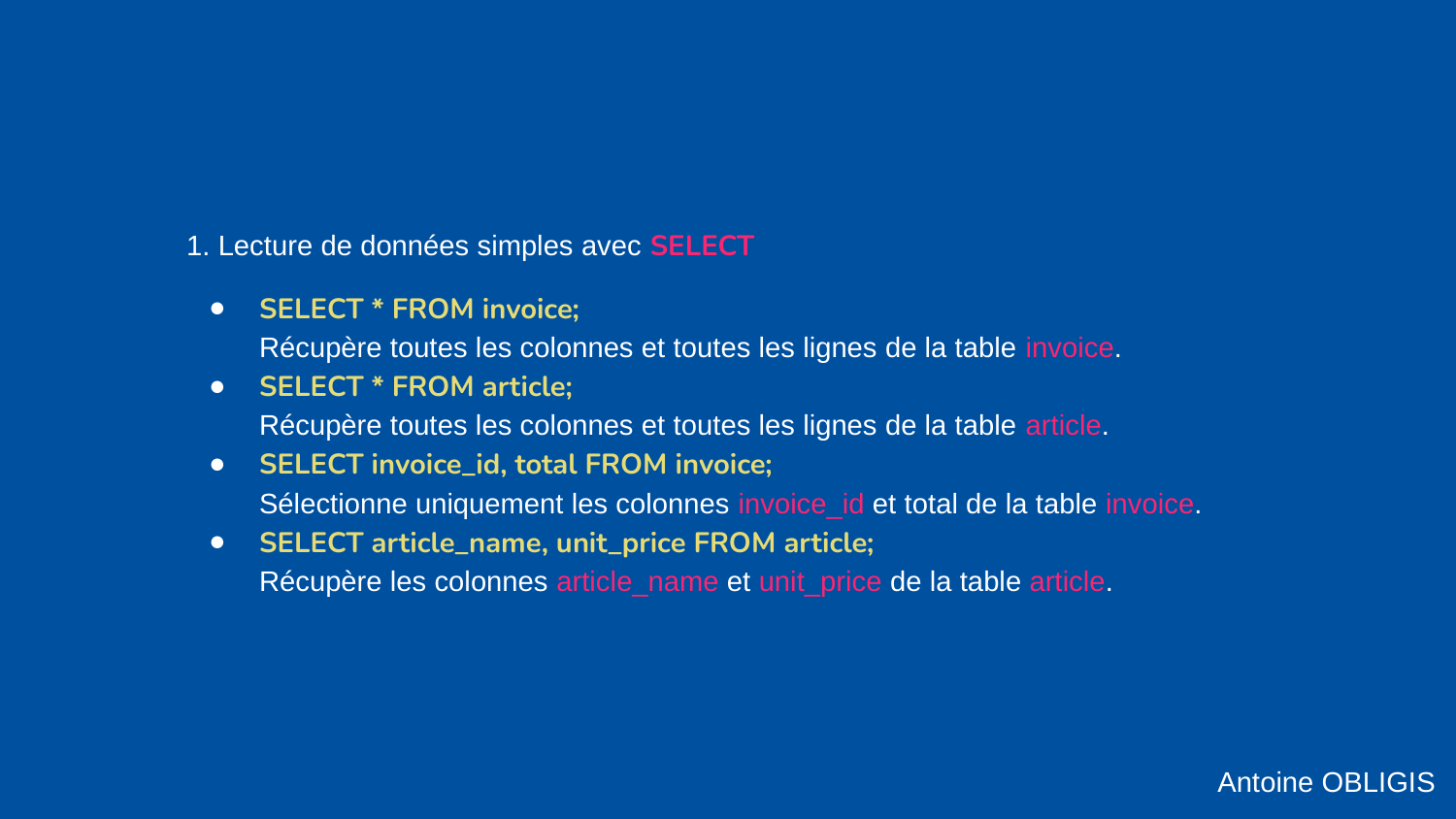

1. Lecture de données simples avec SELECT
SELECT * FROM invoice;
Récupère toutes les colonnes et toutes les lignes de la table invoice.
SELECT * FROM article;
Récupère toutes les colonnes et toutes les lignes de la table article.
SELECT invoice_id, total FROM invoice;
Sélectionne uniquement les colonnes invoice_id et total de la table invoice.
SELECT article_name, unit_price FROM article;
Récupère les colonnes article_name et unit_price de la table article.